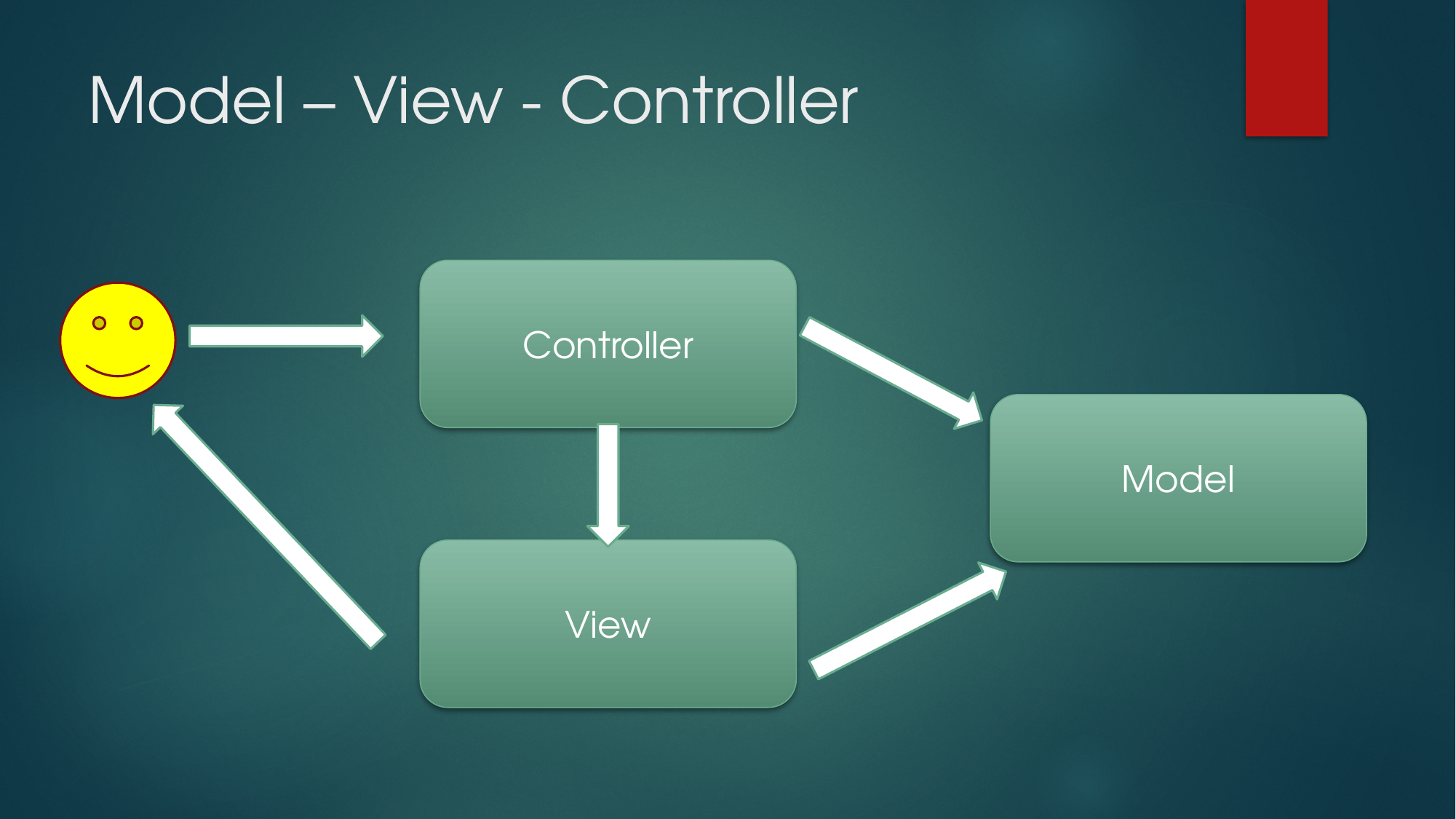

# Model – View - Controller
Controller

Model

View